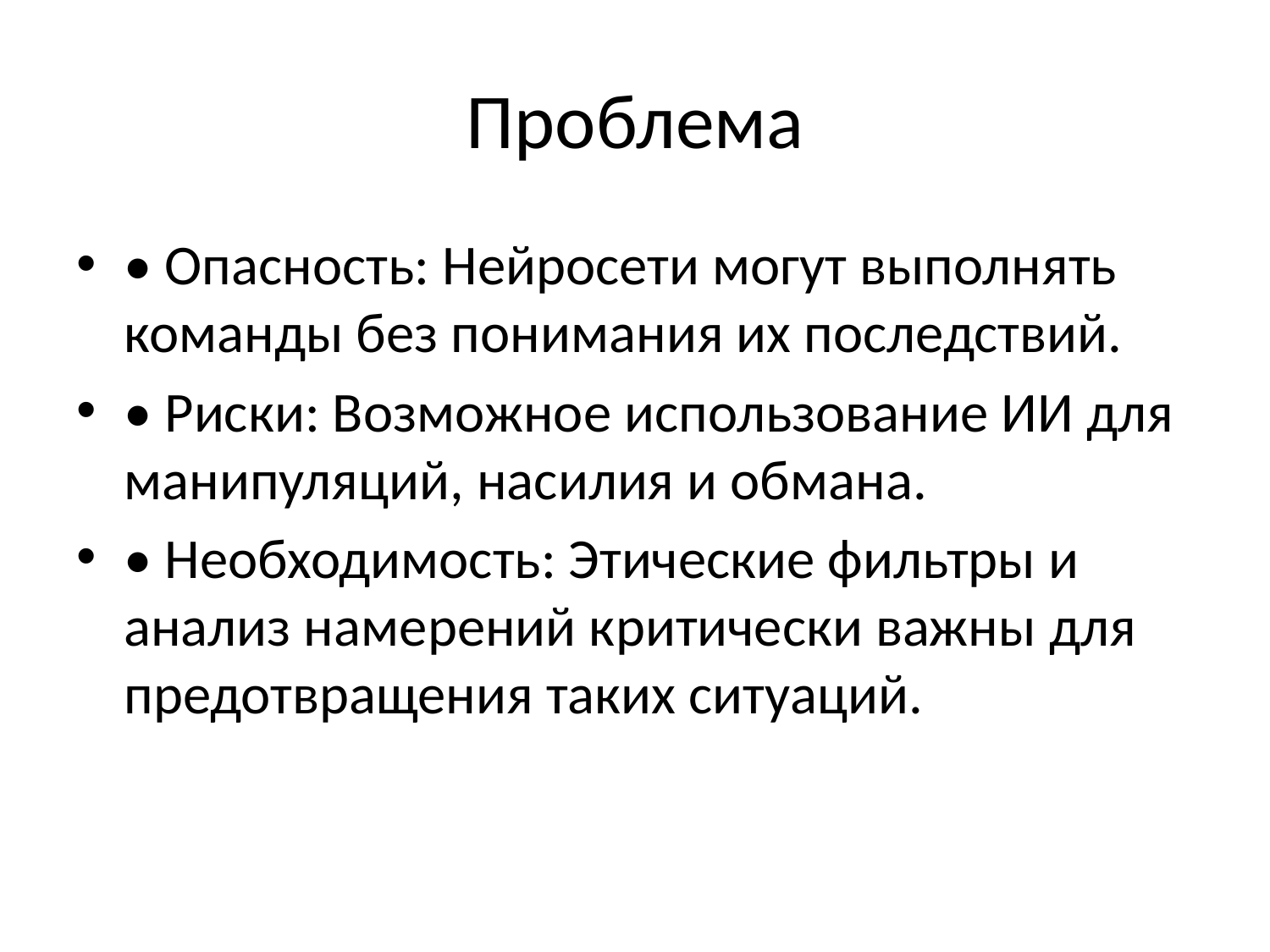

# Проблема
• Опасность: Нейросети могут выполнять команды без понимания их последствий.
• Риски: Возможное использование ИИ для манипуляций, насилия и обмана.
• Необходимость: Этические фильтры и анализ намерений критически важны для предотвращения таких ситуаций.